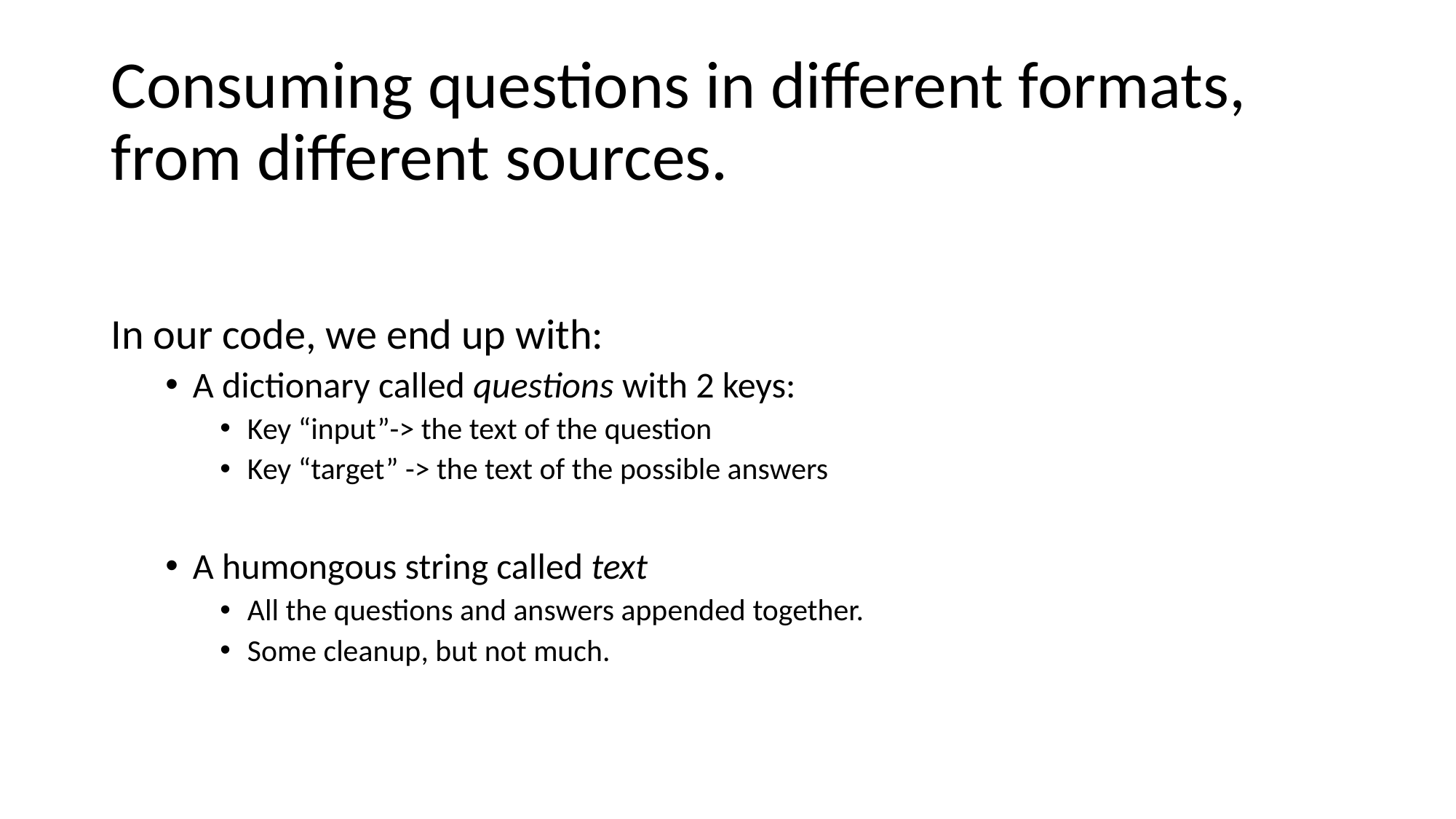

# Consuming questions in different formats, from different sources.
In our code, we end up with:
A dictionary called questions with 2 keys:
Key “input”-> the text of the question
Key “target” -> the text of the possible answers

A humongous string called text
All the questions and answers appended together.
Some cleanup, but not much.